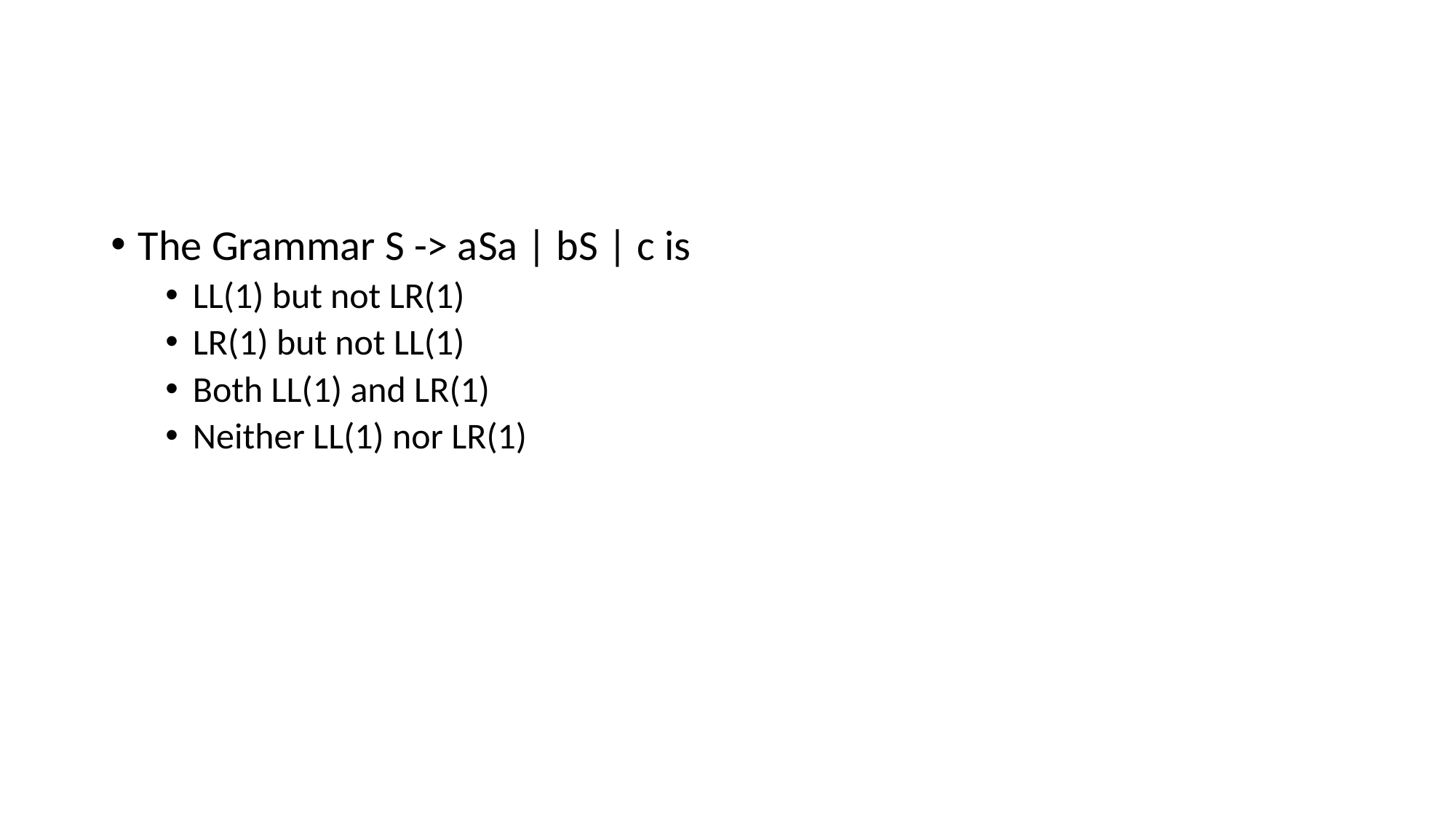

#
The Grammar S -> aSa | bS | c is
LL(1) but not LR(1)
LR(1) but not LL(1)
Both LL(1) and LR(1)
Neither LL(1) nor LR(1)